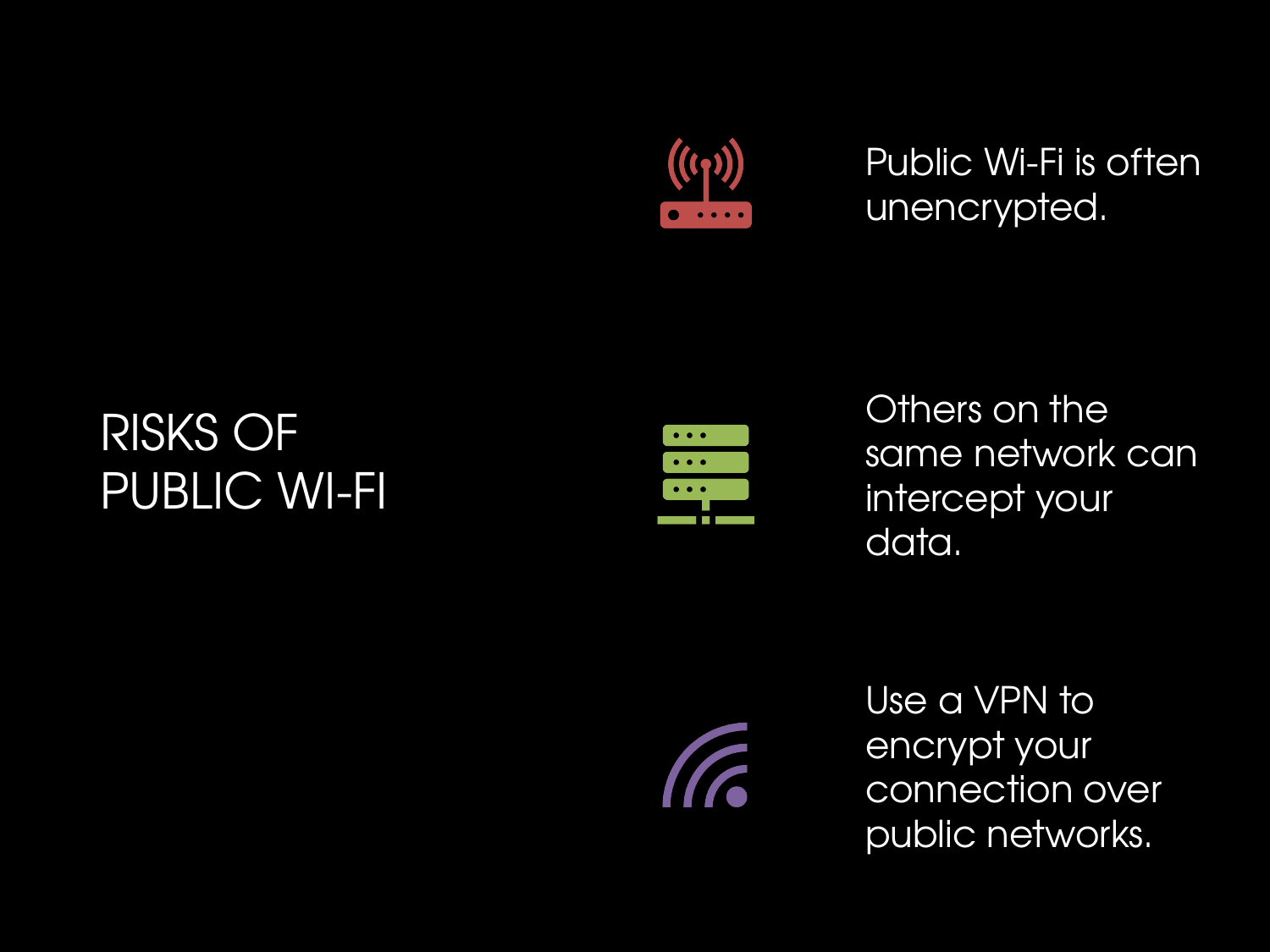

Public Wi-Fi is often unencrypted.
Others on the same network can intercept your data.
Use a VPN to encrypt your connection over public networks.
# Risks of Public Wi-Fi